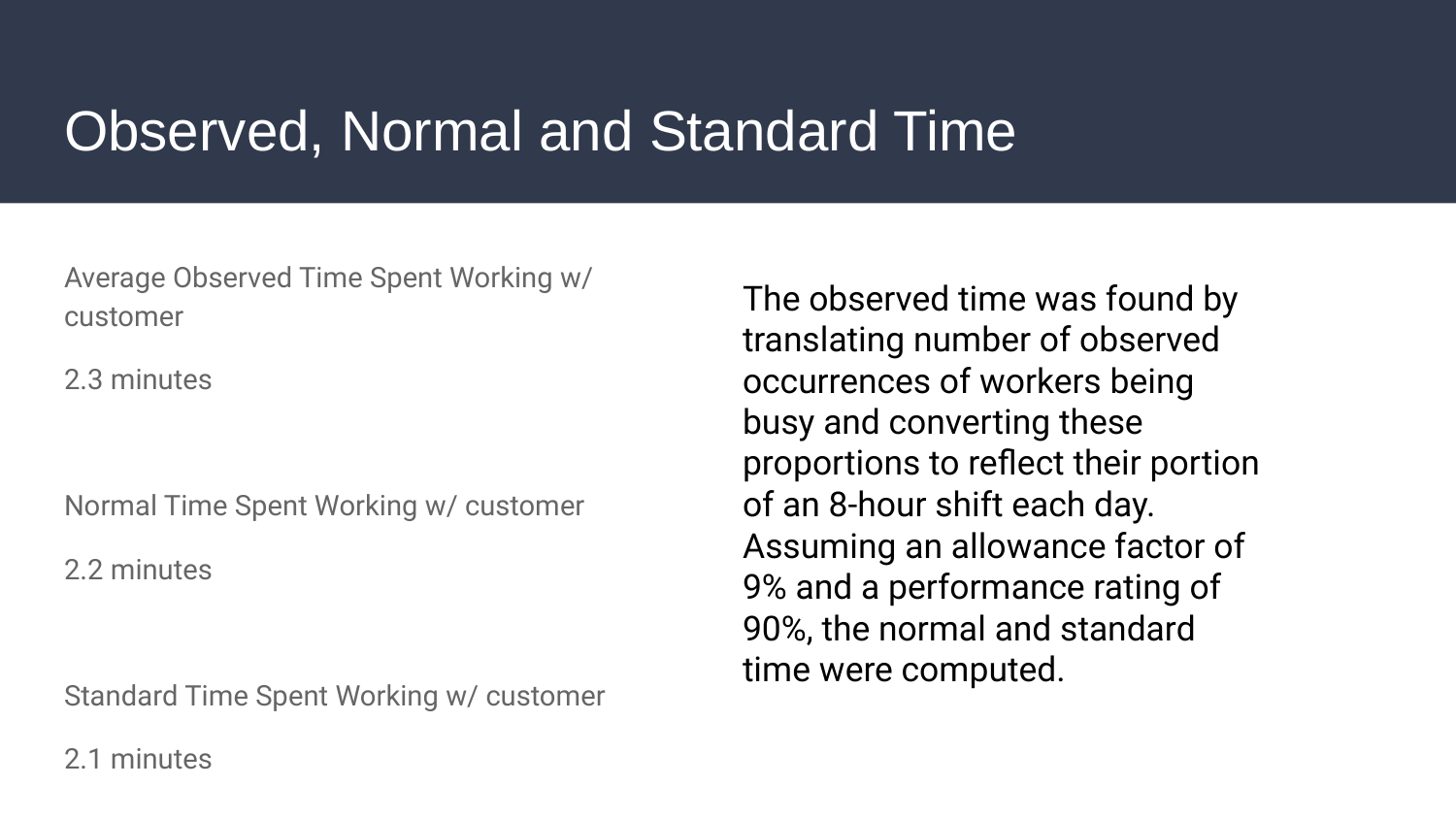

# Observed, Normal and Standard Time
Average Observed Time Spent Working w/ customer
2.3 minutes

Normal Time Spent Working w/ customer
2.2 minutes

Standard Time Spent Working w/ customer
2.1 minutes
The observed time was found by translating number of observed occurrences of workers being busy and converting these proportions to reflect their portion of an 8-hour shift each day. Assuming an allowance factor of 9% and a performance rating of 90%, the normal and standard time were computed.